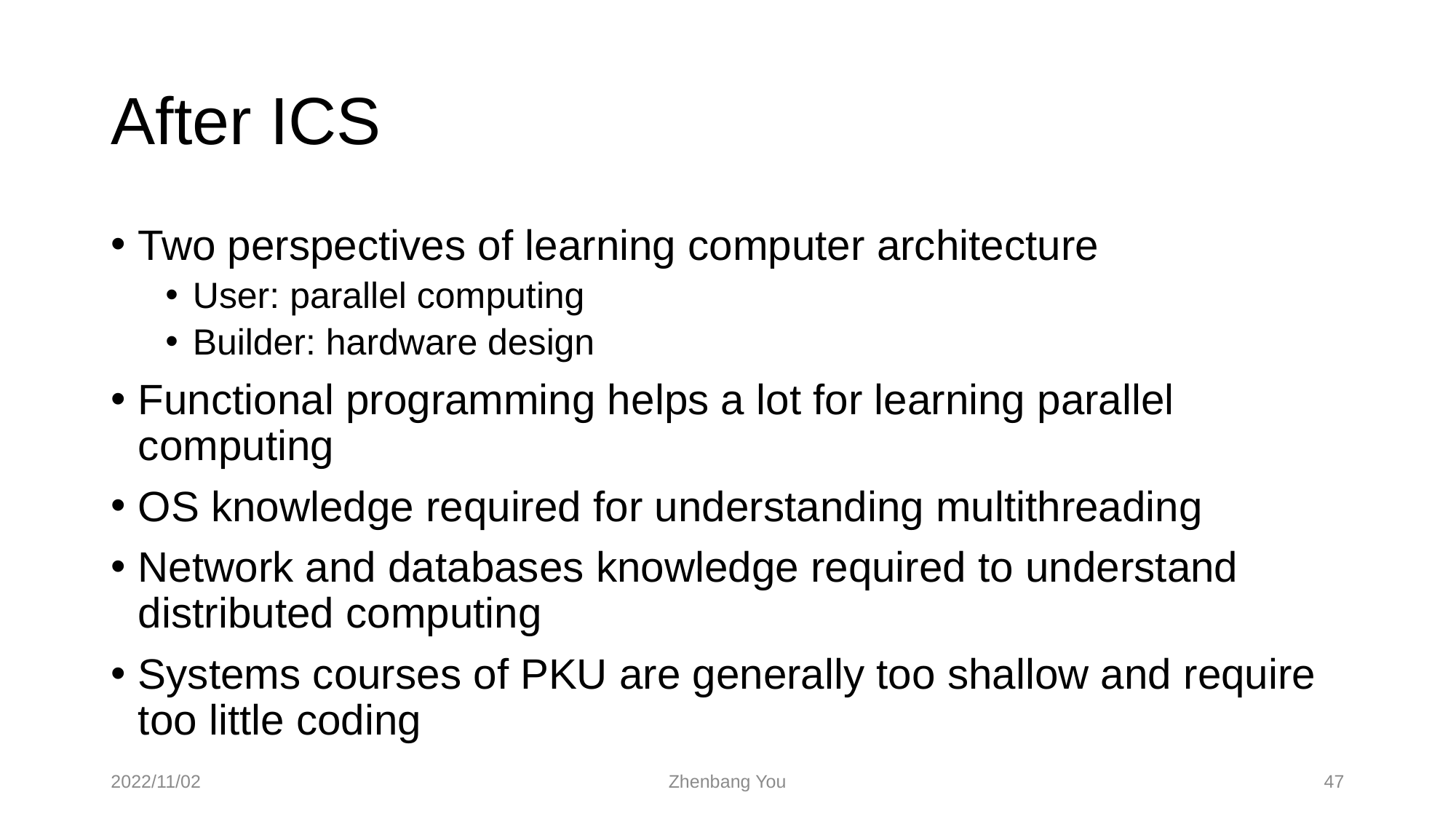

# After ICS
Two perspectives of learning computer architecture
User: parallel computing
Builder: hardware design
Functional programming helps a lot for learning parallel computing
OS knowledge required for understanding multithreading
Network and databases knowledge required to understand distributed computing
Systems courses of PKU are generally too shallow and require too little coding
2022/11/02
Zhenbang You
47